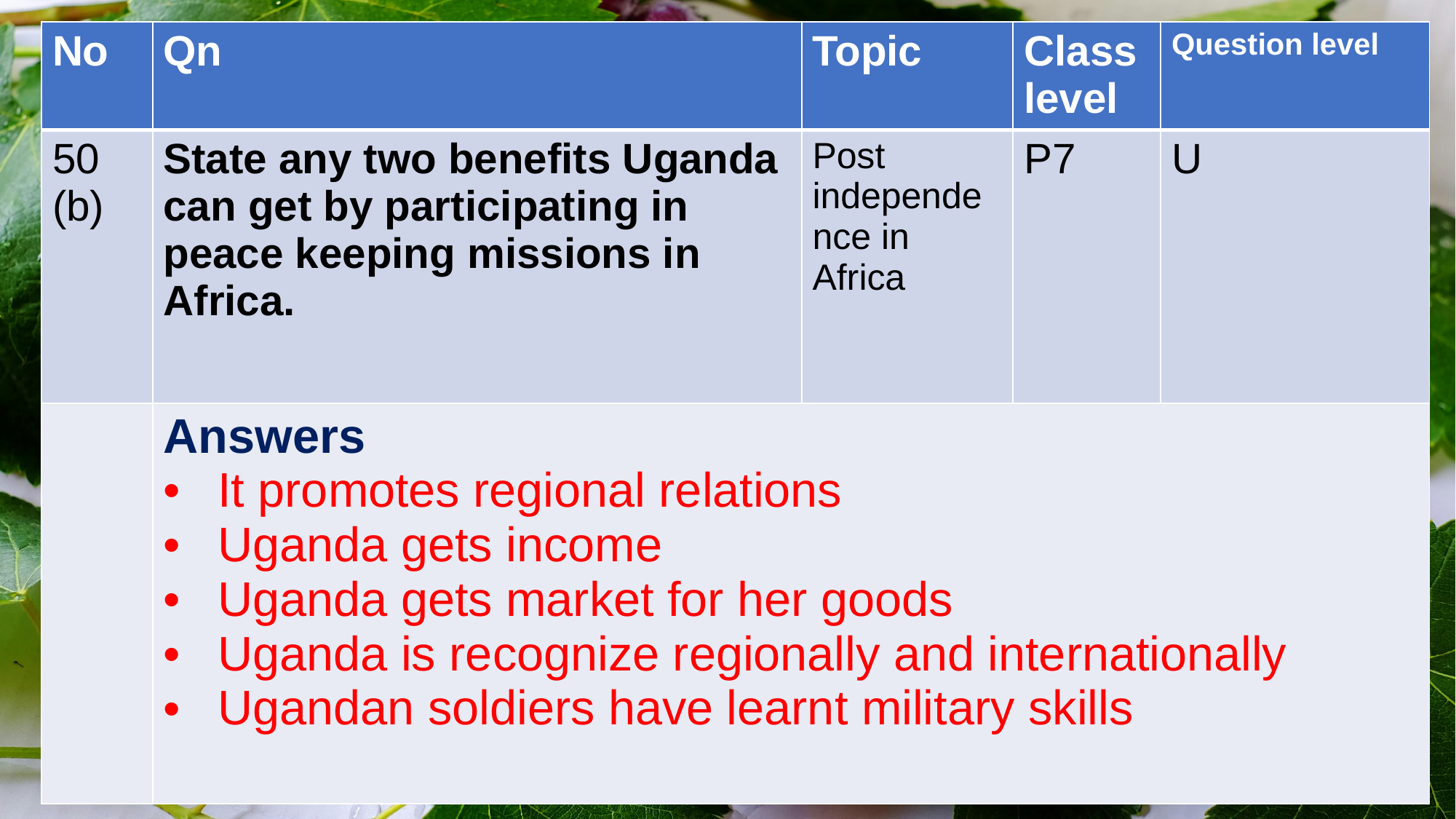

| No | Qn | Topic | Class level | Question level |
| --- | --- | --- | --- | --- |
| 50 (b) | State any two benefits Uganda can get by participating in peace keeping missions in Africa. | Post independence in Africa | P7 | U |
|  | Answers It promotes regional relations Uganda gets income Uganda gets market for her goods Uganda is recognize regionally and internationally Ugandan soldiers have learnt military skills |  |  |  |
SST WORKSHOP - KABOJJA JUNIOR SCHOOL